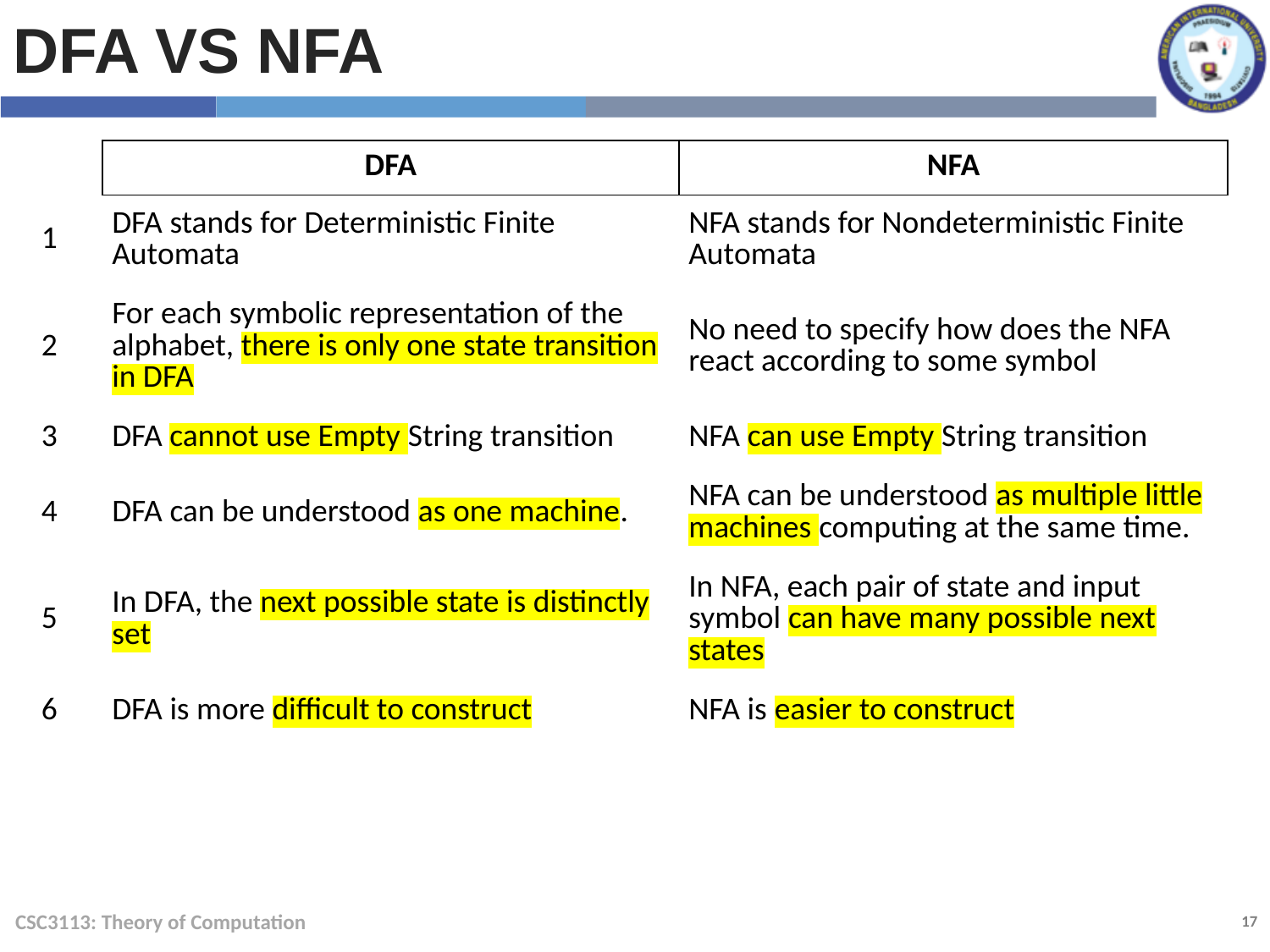

DFA VS NFA
|  | DFA | NFA |
| --- | --- | --- |
| 1 | DFA stands for Deterministic Finite Automata | NFA stands for Nondeterministic Finite Automata |
| 2 | For each symbolic representation of the alphabet, there is only one state transition in DFA | No need to specify how does the NFA react according to some symbol |
| 3 | DFA cannot use Empty String transition | NFA can use Empty String transition |
| 4 | DFA can be understood as one machine. | NFA can be understood as multiple little machines computing at the same time. |
| 5 | In DFA, the next possible state is distinctly set | In NFA, each pair of state and input symbol can have many possible next states |
| 6 | DFA is more difficult to construct | NFA is easier to construct |
CSC3113: Theory of Computation